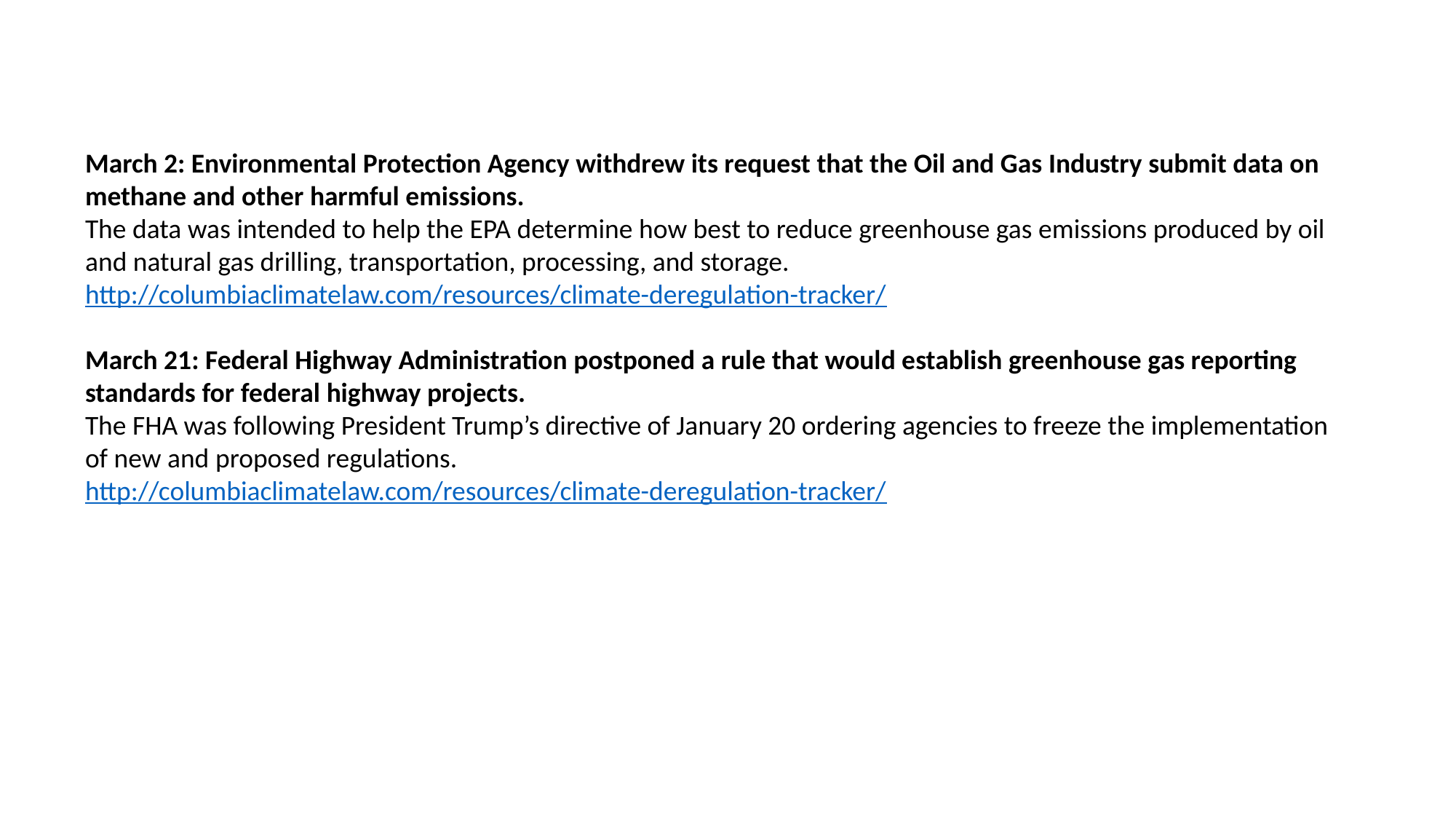

March 2: Environmental Protection Agency withdrew its request that the Oil and Gas Industry submit data on methane and other harmful emissions.
The data was intended to help the EPA determine how best to reduce greenhouse gas emissions produced by oil and natural gas drilling, transportation, processing, and storage.
http://columbiaclimatelaw.com/resources/climate-deregulation-tracker/

March 21: Federal Highway Administration postponed a rule that would establish greenhouse gas reporting standards for federal highway projects.
The FHA was following President Trump’s directive of January 20 ordering agencies to freeze the implementation of new and proposed regulations.
http://columbiaclimatelaw.com/resources/climate-deregulation-tracker/